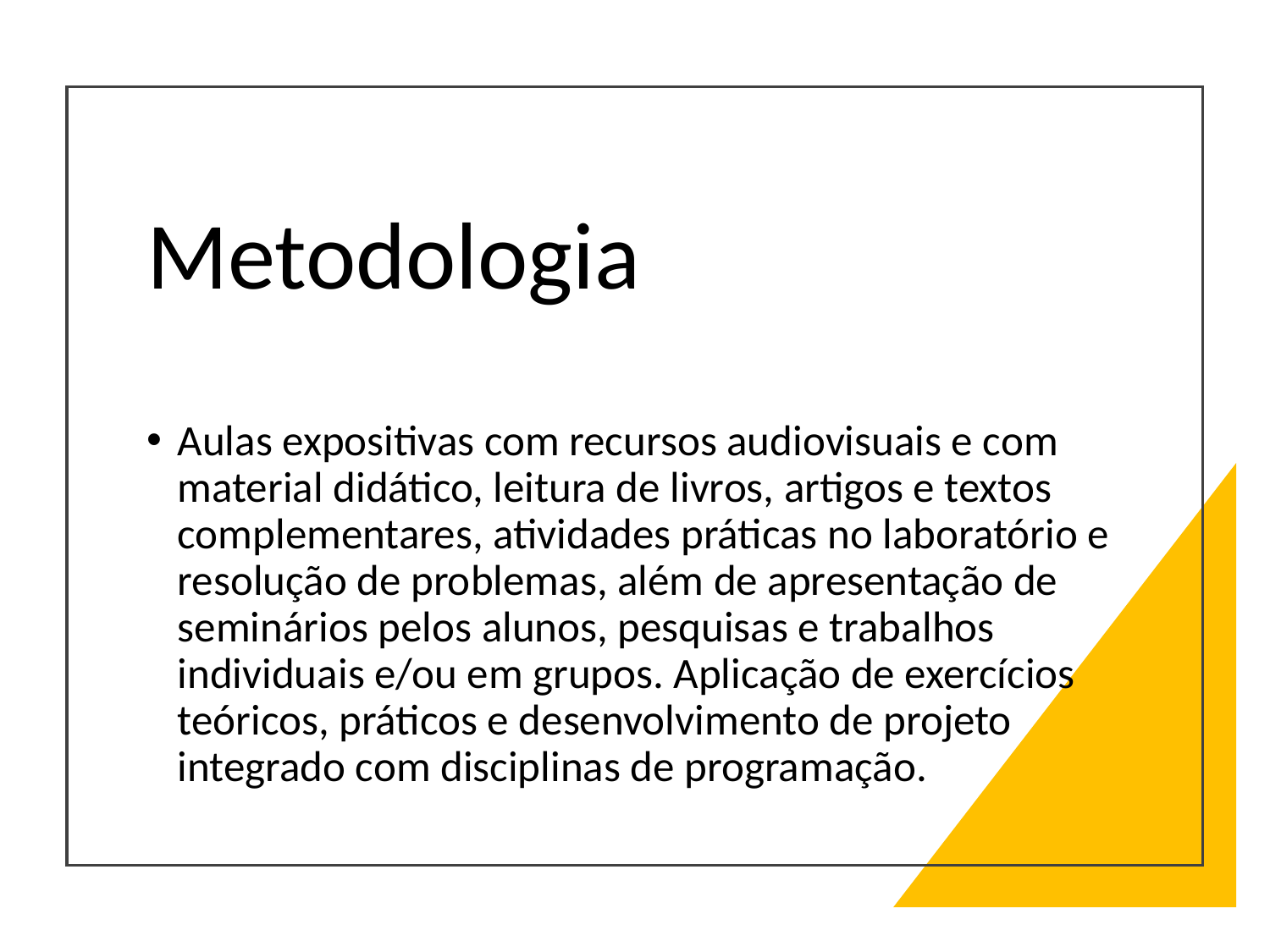

# Metodologia
Aulas expositivas com recursos audiovisuais e com material didático, leitura de livros, artigos e textos complementares, atividades práticas no laboratório e resolução de problemas, além de apresentação de seminários pelos alunos, pesquisas e trabalhos individuais e/ou em grupos. Aplicação de exercícios teóricos, práticos e desenvolvimento de projeto integrado com disciplinas de programação.